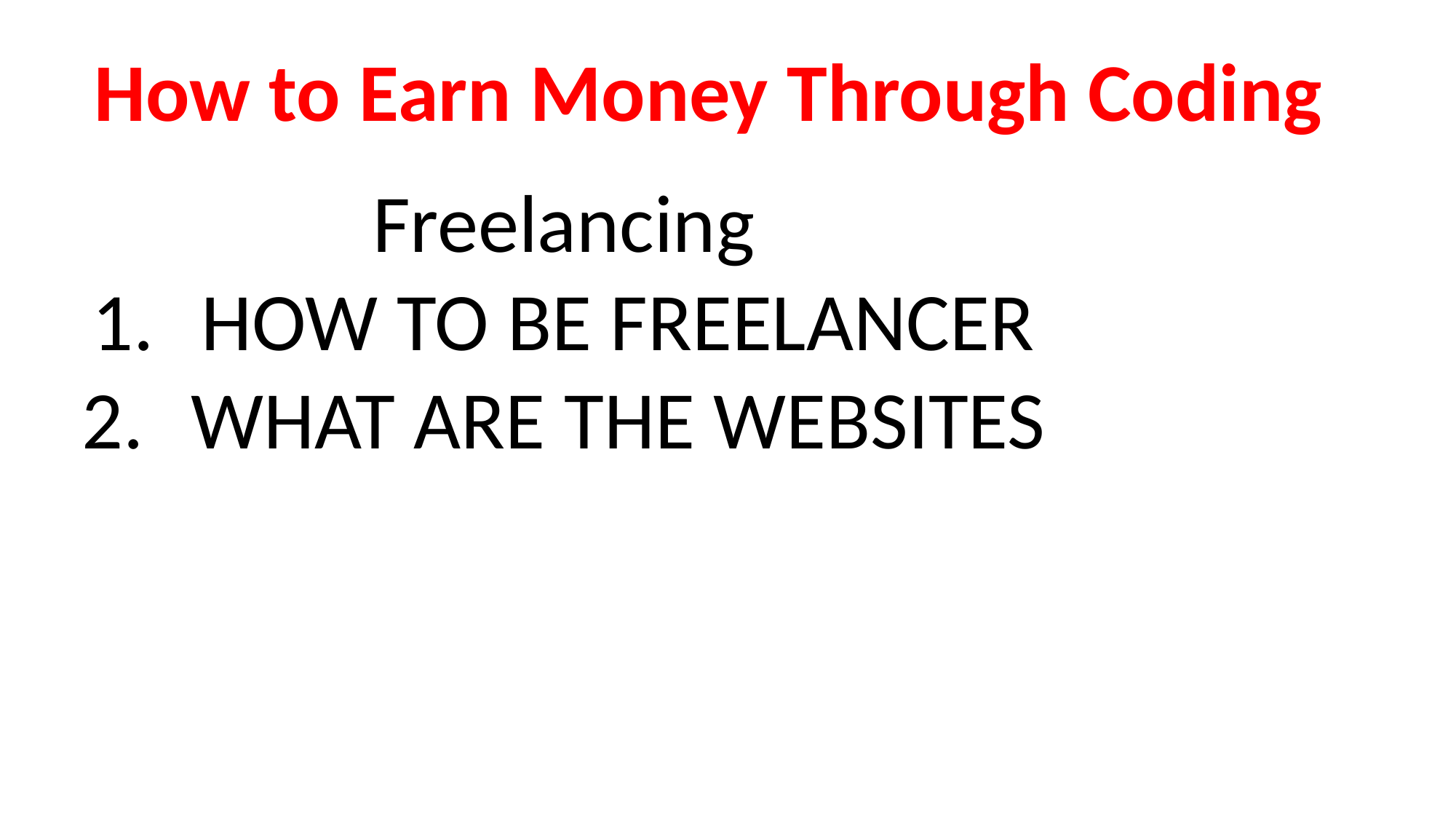

How to Earn Money Through Coding
Freelancing
HOW TO BE FREELANCER
WHAT ARE THE WEBSITES